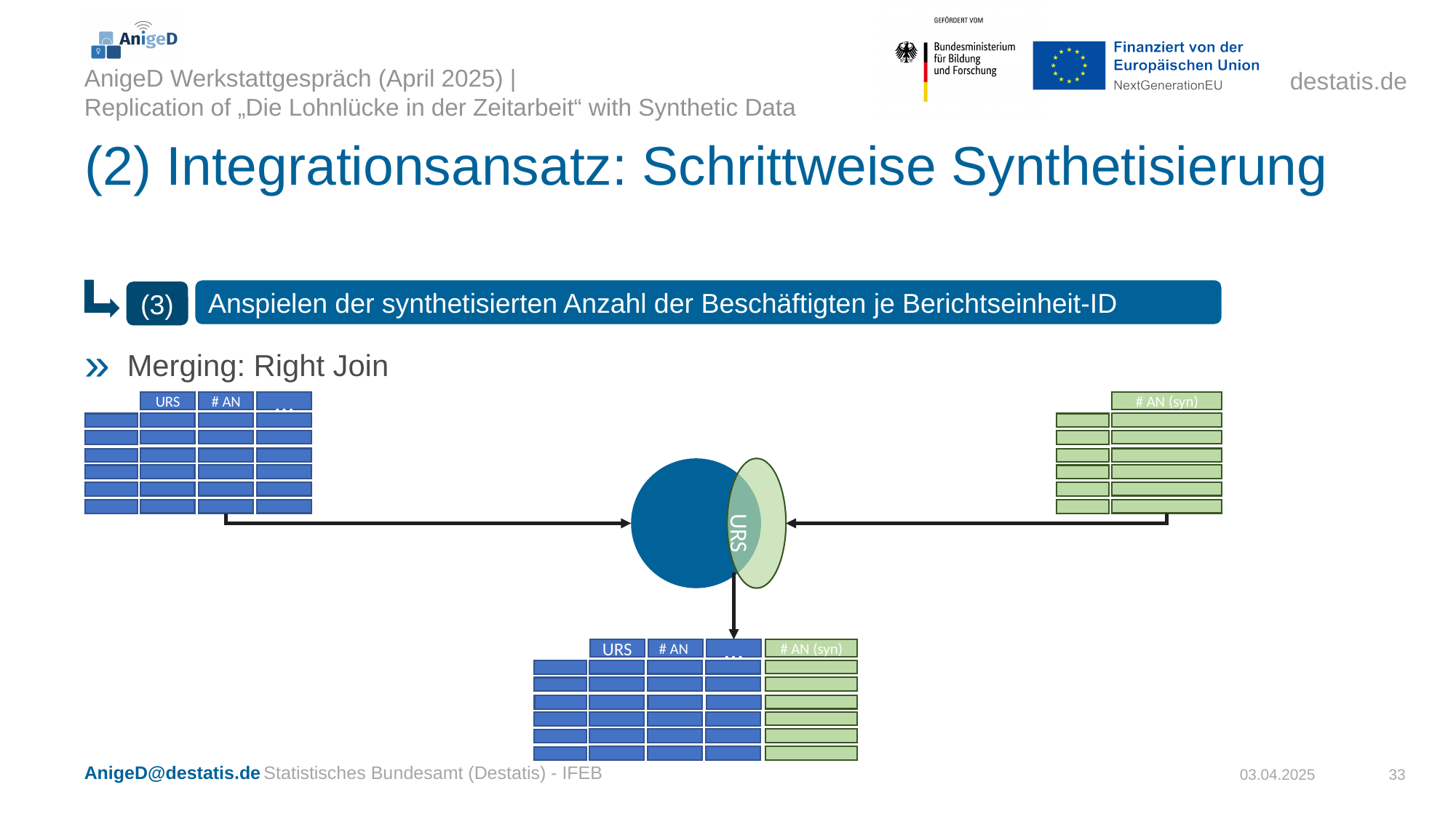

# (2) Integrationsansatz: Schrittweise Synthetisierung

Merging: Right Join
Anspielen der synthetisierten Anzahl der Beschäftigten je Berichtseinheit-ID

(3)
URS

# AN
…

# AN (syn)

URS
# AN (syn)

URS

# AN
…

Statistisches Bundesamt (Destatis) - IFEB
03.04.2025
33